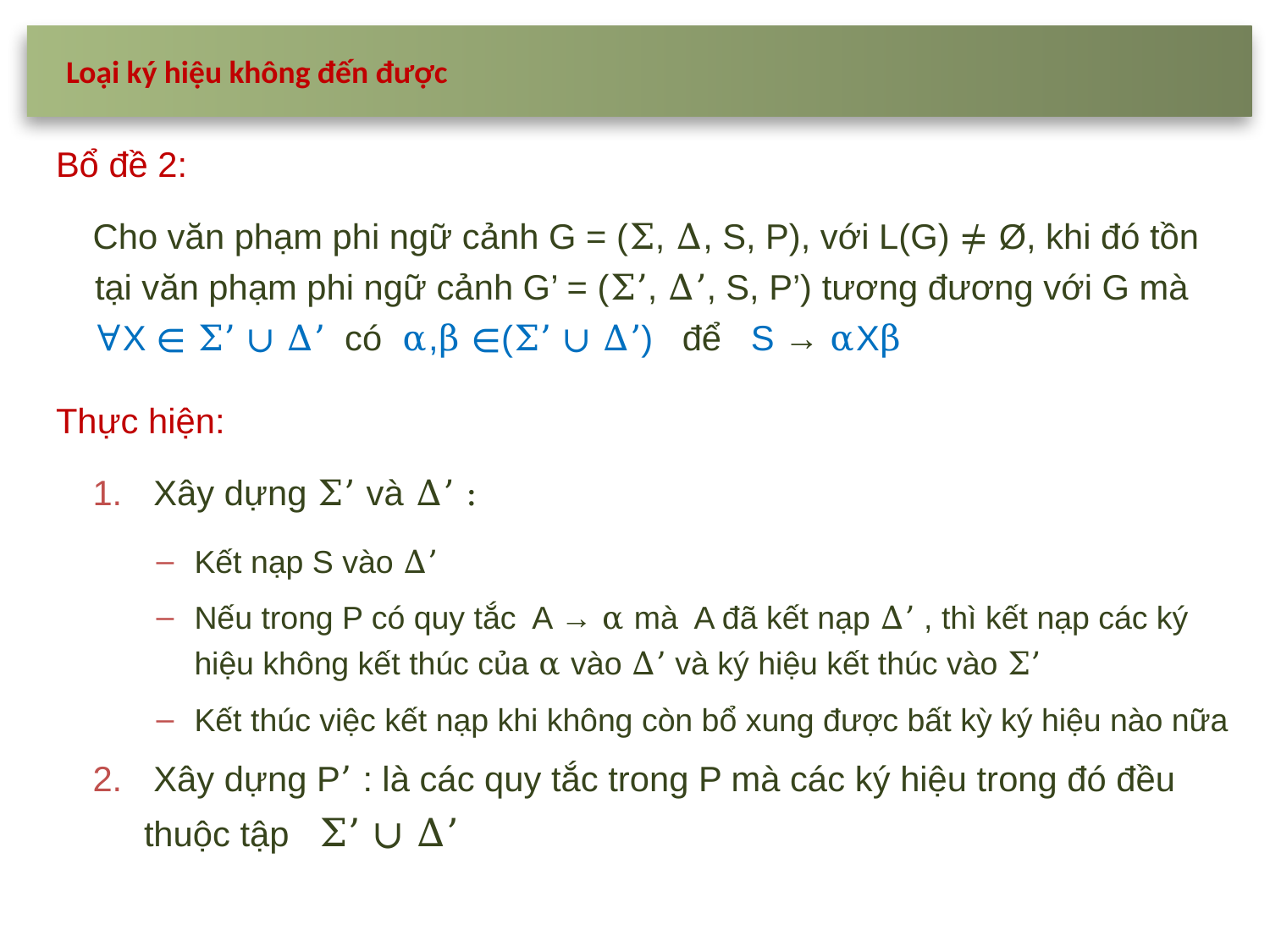

Loại ký hiệu không đến được
Bổ đề 2:
Cho văn phạm phi ngữ cảnh G = (Σ, Δ, S, P), với L(G) ≠ Ø, khi đó tồn tại văn phạm phi ngữ cảnh G’ = (Σ’, Δ’, S, P’) tương đương với G mà ∀X ∊ Σ’ ∪ Δ’  có  α,β ∊(Σ’ ∪ Δ’)   để   S → αXβ
Thực hiện:
 Xây dựng Σ’ và Δ’ :
Kết nạp S vào Δ’
Nếu trong P có quy tắc  A → α mà  A đã kết nạp Δ’ , thì kết nạp các ký hiệu không kết thúc của α vào Δ’ và ký hiệu kết thúc vào Σ’
Kết thúc việc kết nạp khi không còn bổ xung được bất kỳ ký hiệu nào nữa
 Xây dựng P’ : là các quy tắc trong P mà các ký hiệu trong đó đều thuộc tập   Σ’ ∪ Δ’